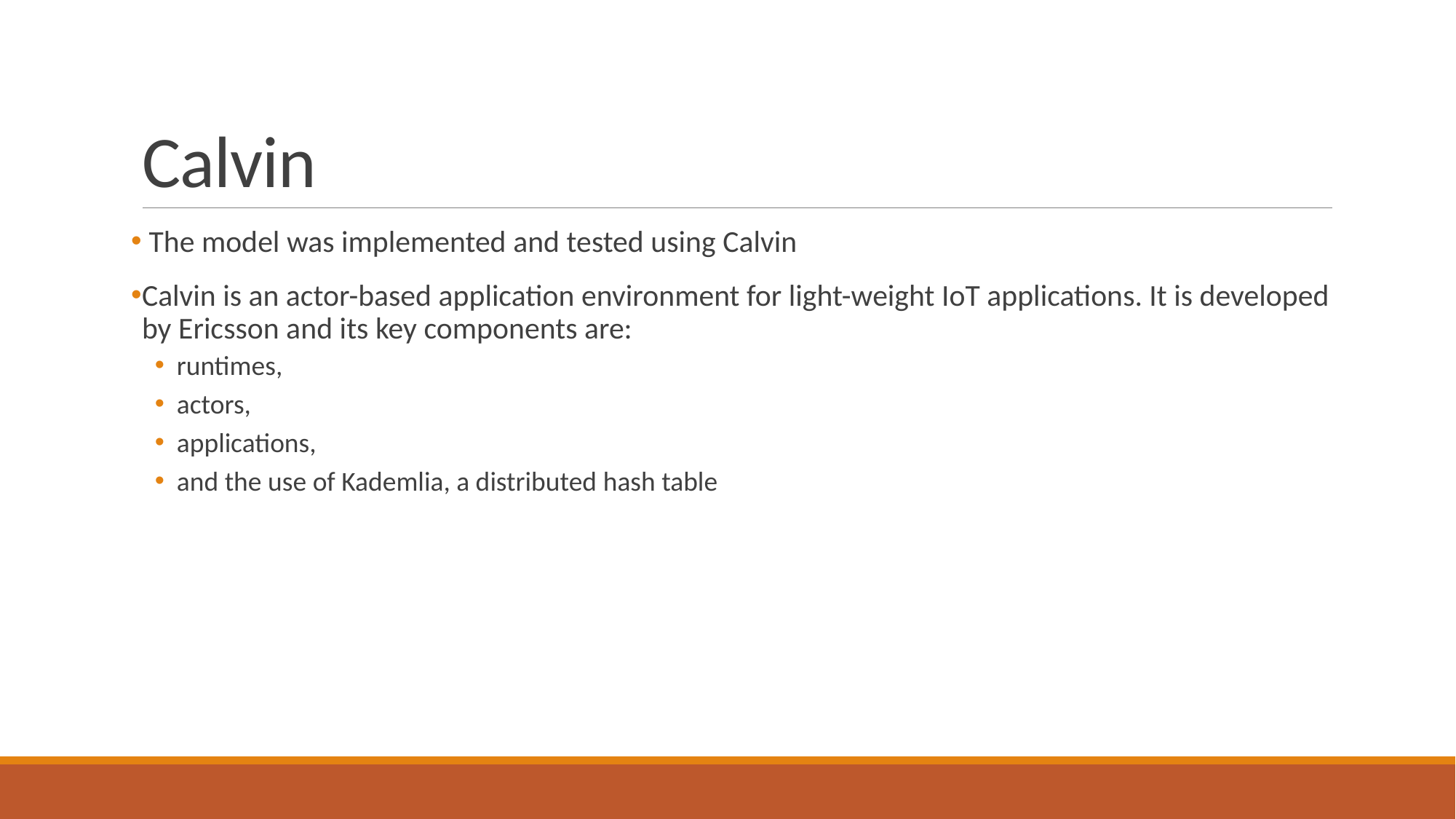

# Calvin
 The model was implemented and tested using Calvin
Calvin is an actor-based application environment for light-weight IoT applications. It is developed by Ericsson and its key components are:
runtimes,
actors,
applications,
and the use of Kademlia, a distributed hash table